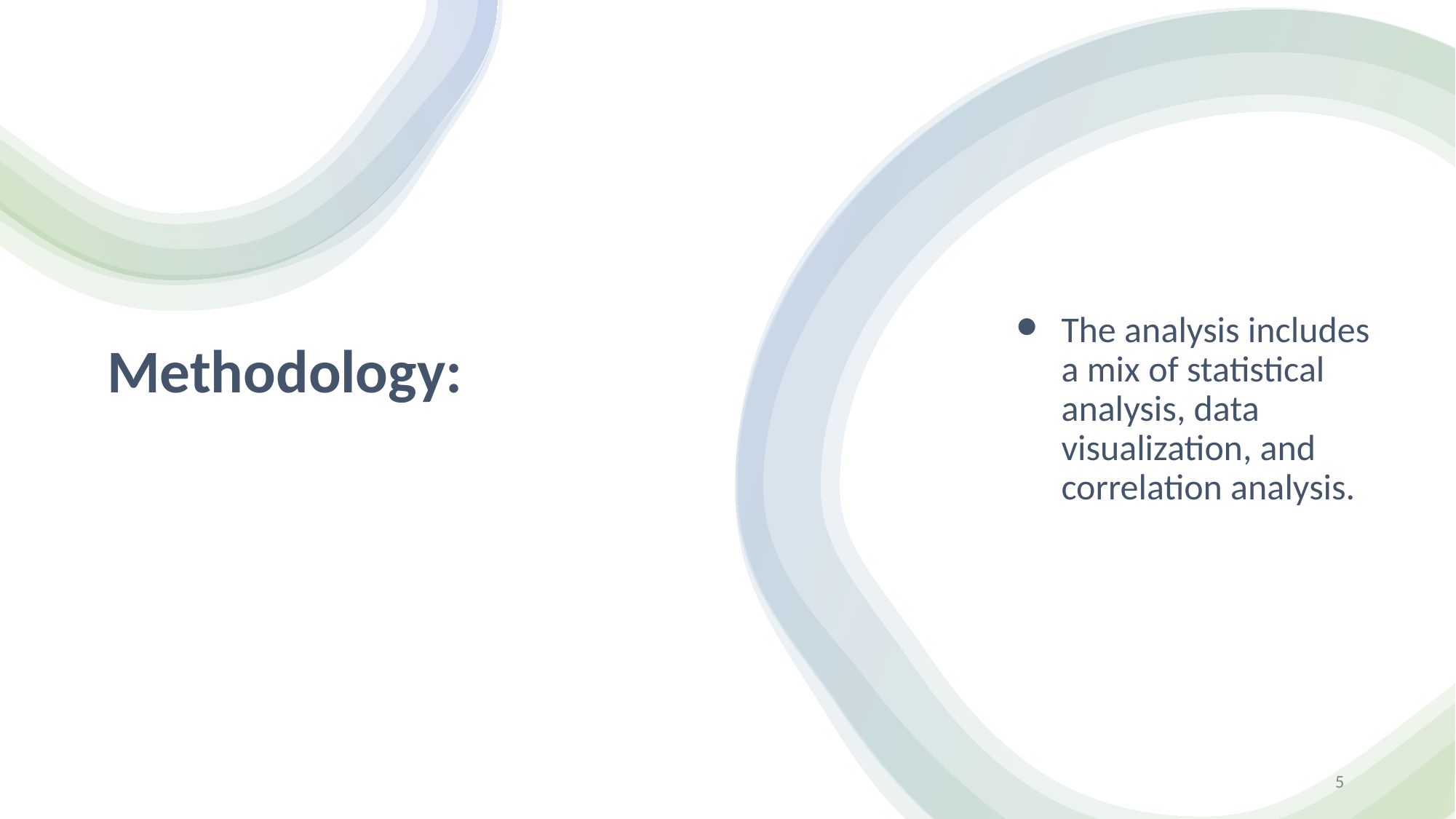

# Methodology:
The analysis includes a mix of statistical analysis, data visualization, and correlation analysis.
5